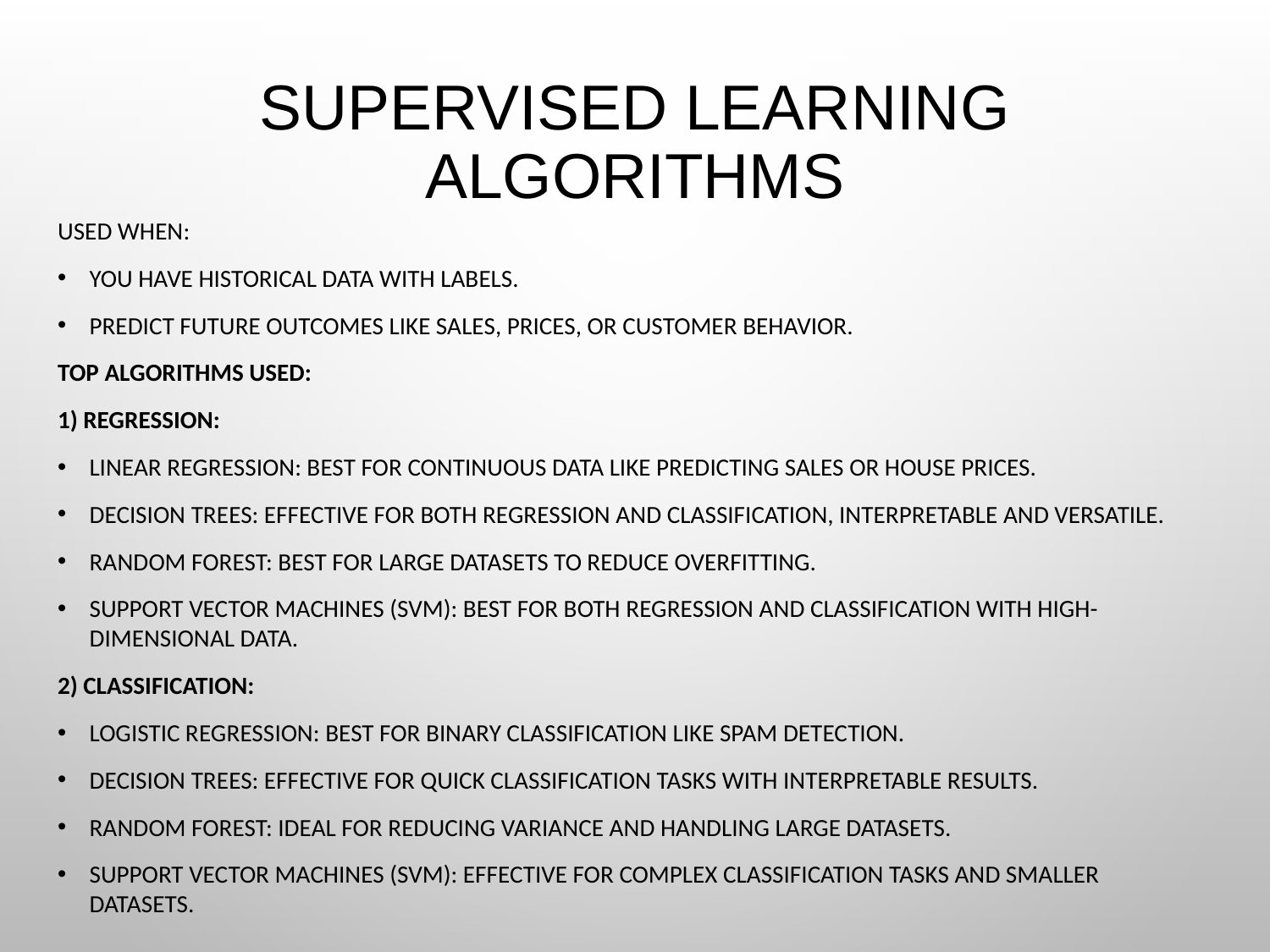

# Supervised Learning Algorithms
Used When:
You have historical data with labels.
Predict future outcomes like sales, prices, or customer behavior.
Top Algorithms Used:
1) Regression:
Linear Regression: Best for continuous data like predicting sales or house prices.
Decision Trees: Effective for both regression and classification, interpretable and versatile.
Random Forest: Best for large datasets to reduce overfitting.
Support Vector Machines (SVM): Best for both regression and classification with high-dimensional data.
2) Classification:
Logistic Regression: Best for binary classification like spam detection.
Decision Trees: Effective for quick classification tasks with interpretable results.
Random Forest: Ideal for reducing variance and handling large datasets.
Support Vector Machines (SVM): Effective for complex classification tasks and smaller datasets.